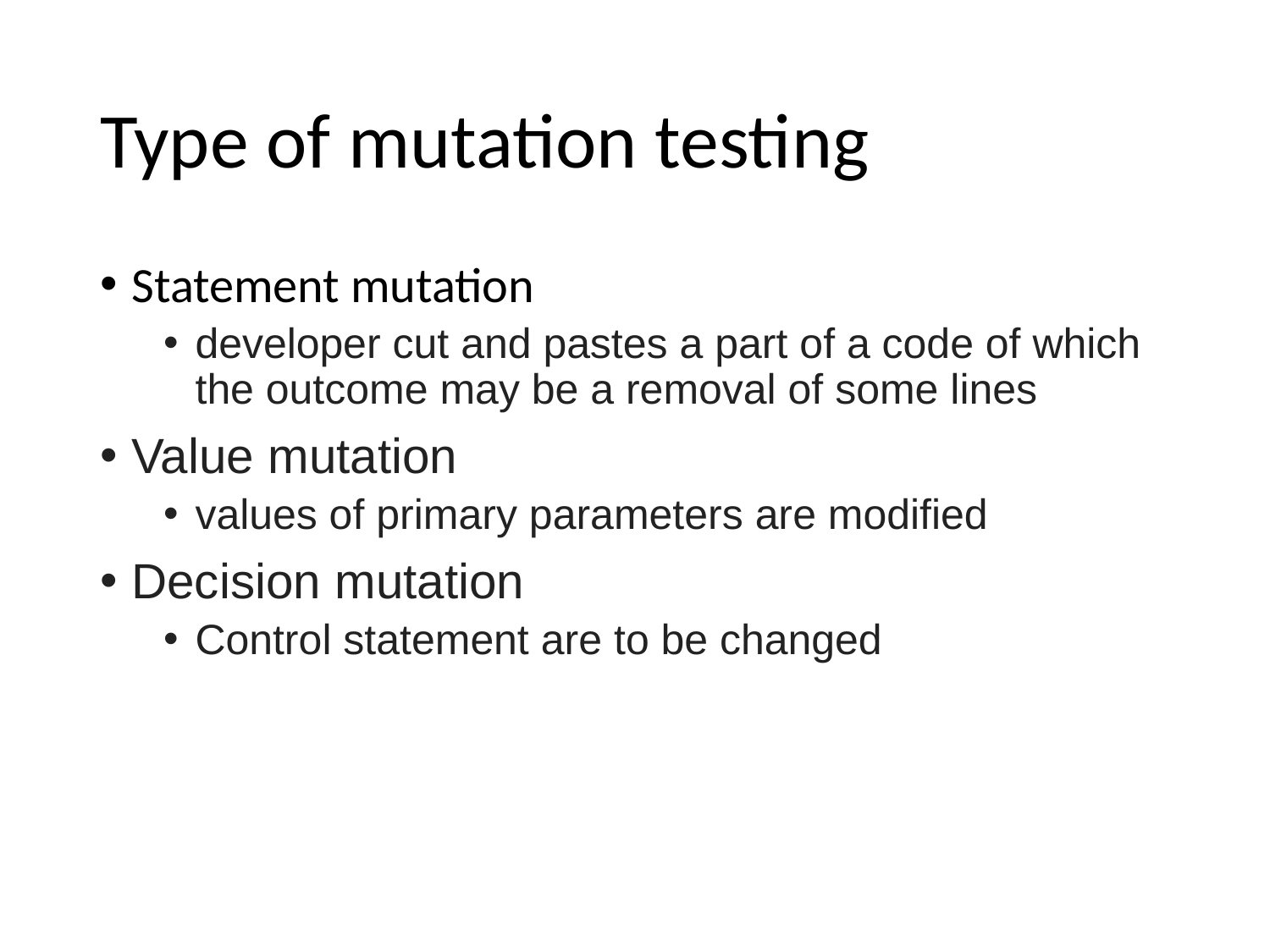

# Type of mutation testing
Statement mutation
developer cut and pastes a part of a code of which the outcome may be a removal of some lines
Value mutation
values of primary parameters are modified
Decision mutation
Control statement are to be changed